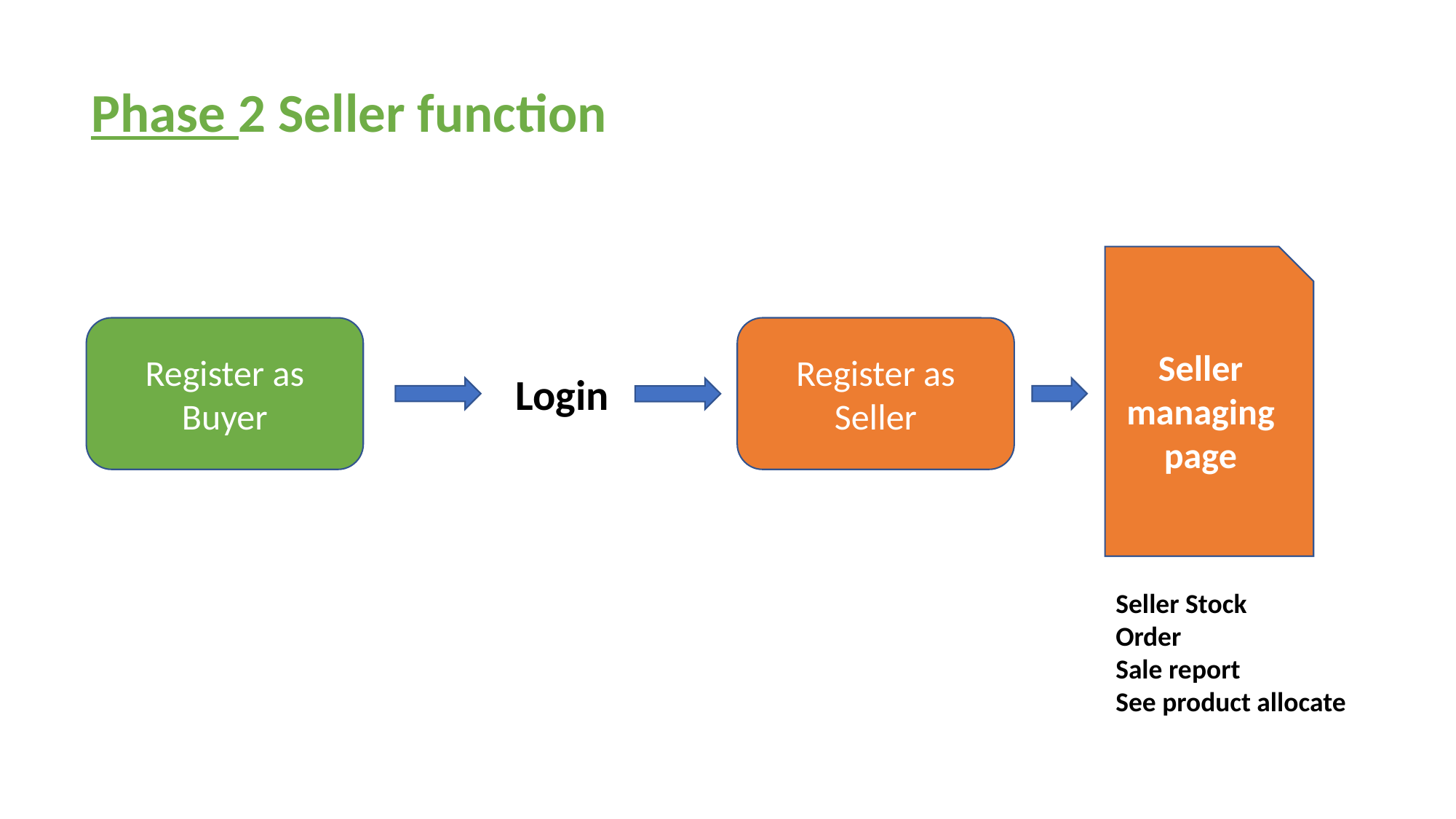

Phase 2 Seller function
Seller managing page
Register as Buyer
Register as Seller
Login

Seller Stock
Order
Sale report
See product allocate